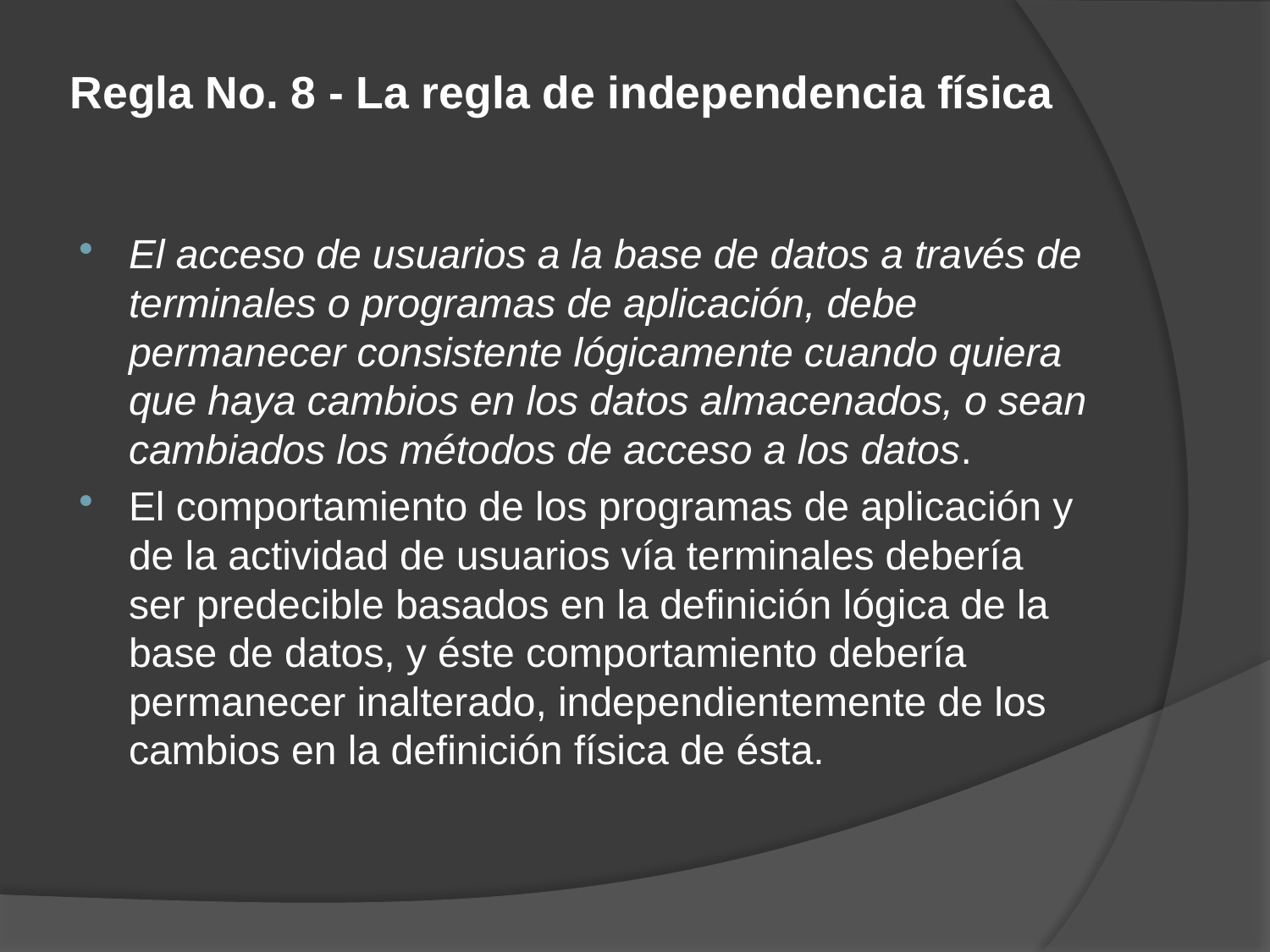

# Regla No. 8 - La regla de independencia física
El acceso de usuarios a la base de datos a través de terminales o programas de aplicación, debe permanecer consistente lógicamente cuando quiera que haya cambios en los datos almacenados, o sean cambiados los métodos de acceso a los datos.
El comportamiento de los programas de aplicación y de la actividad de usuarios vía terminales debería ser predecible basados en la definición lógica de la base de datos, y éste comportamiento debería permanecer inalterado, independientemente de los cambios en la definición física de ésta.